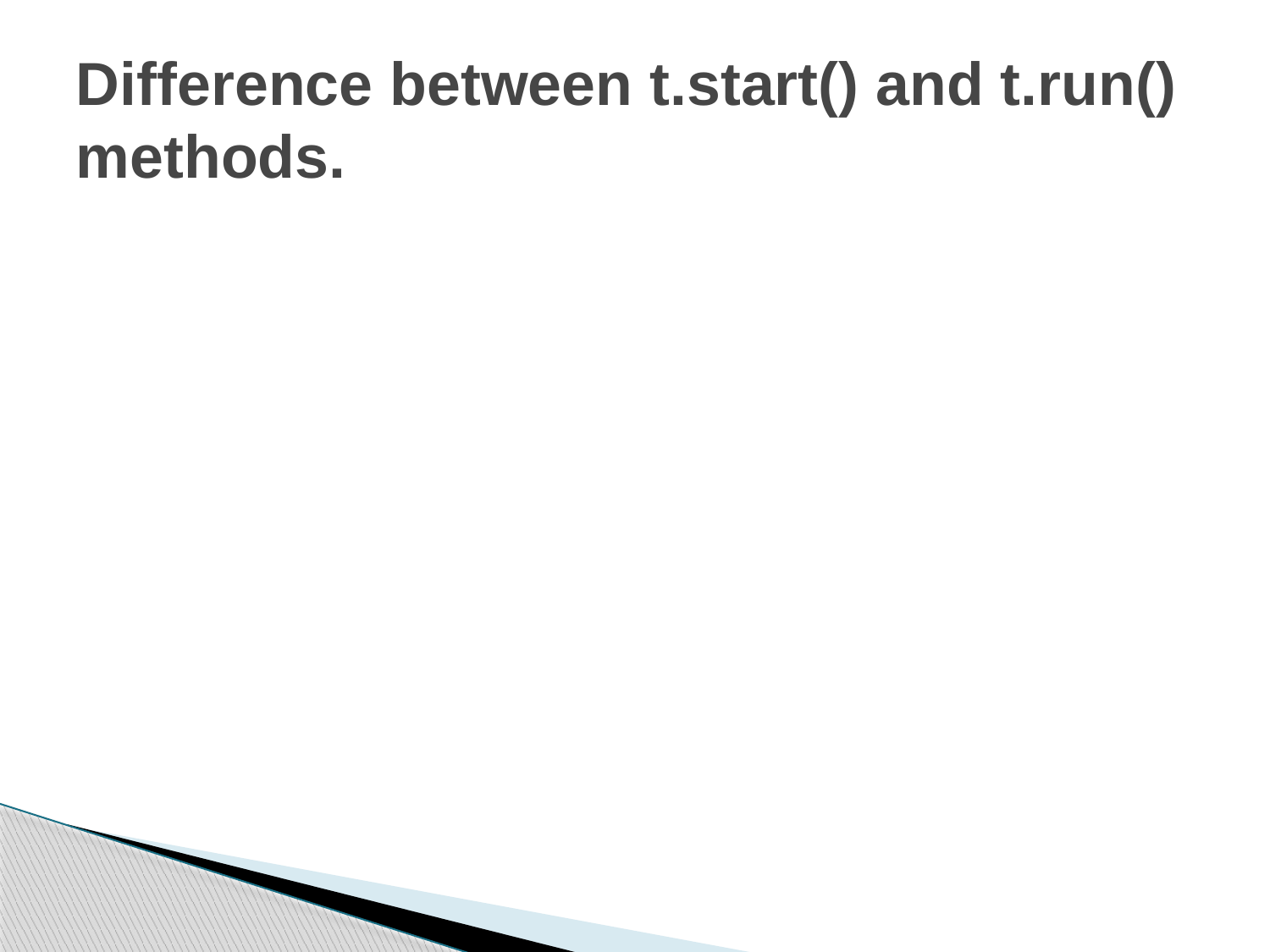

# Difference between t.start() and t.run() methods.